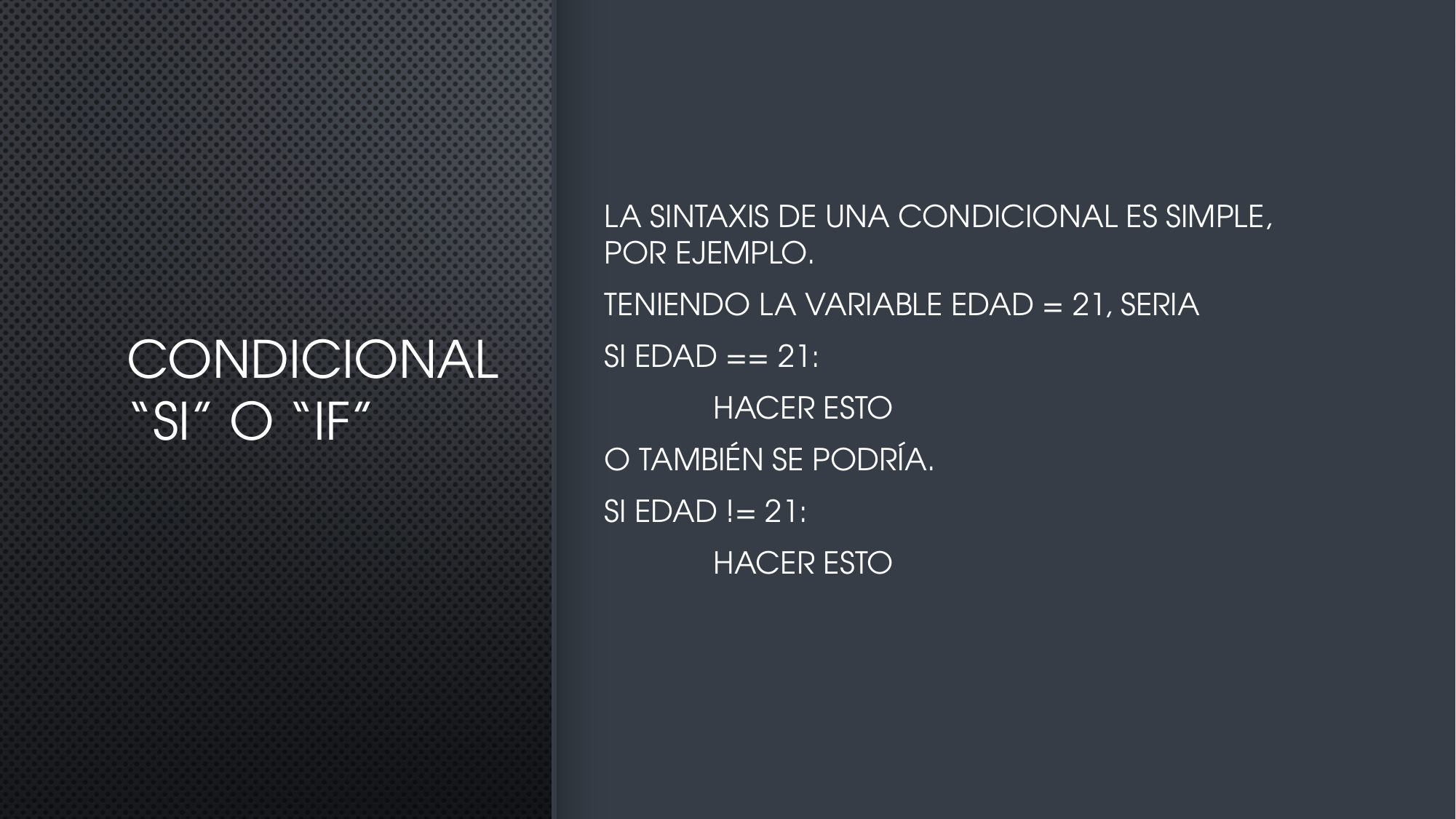

# Condicional “SI” o “IF”
La sintaxis de una condicional es simple, por ejemplo.
Teniendo la variable edad = 21, seria
Si edad == 21:
	hacer esto
O también se podría.
Si edad != 21:
	hacer esto